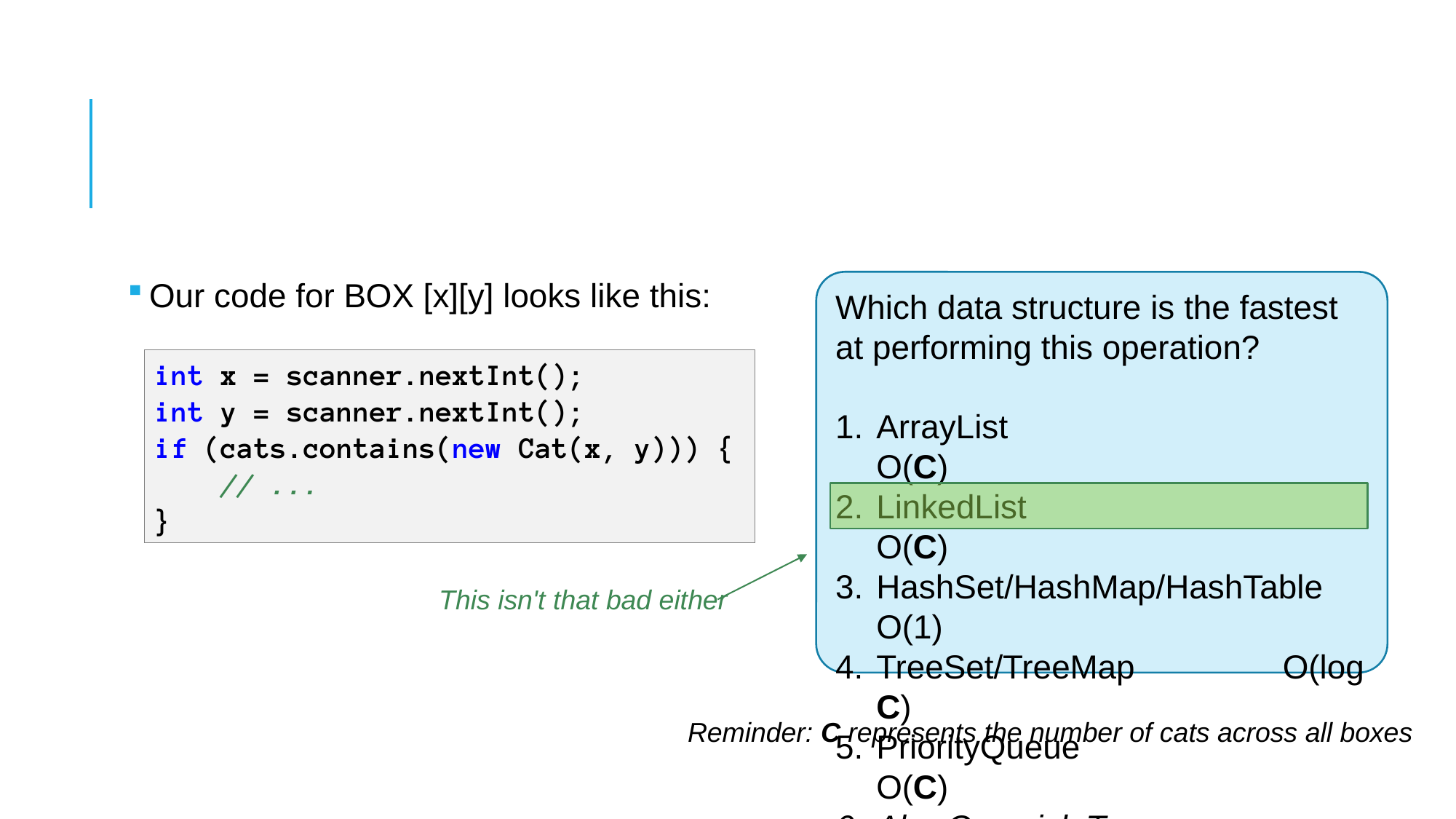

#
Which data structure is the fastest at performing this operation?

ArrayList	O(C)
LinkedList	O(C)
HashSet/HashMap/HashTable	O(1)
TreeSet/TreeMap	O(log C)
PriorityQueue	O(C)
Aho-Corasick Tree	This doesn't even store Cats
Our code for BOX [x][y] looks like this:
int x = scanner.nextInt();
int y = scanner.nextInt();
if (cats.contains(new Cat(x, y))) {
    // ...
}

This isn't that bad either
Reminder: C represents the number of cats across all boxes